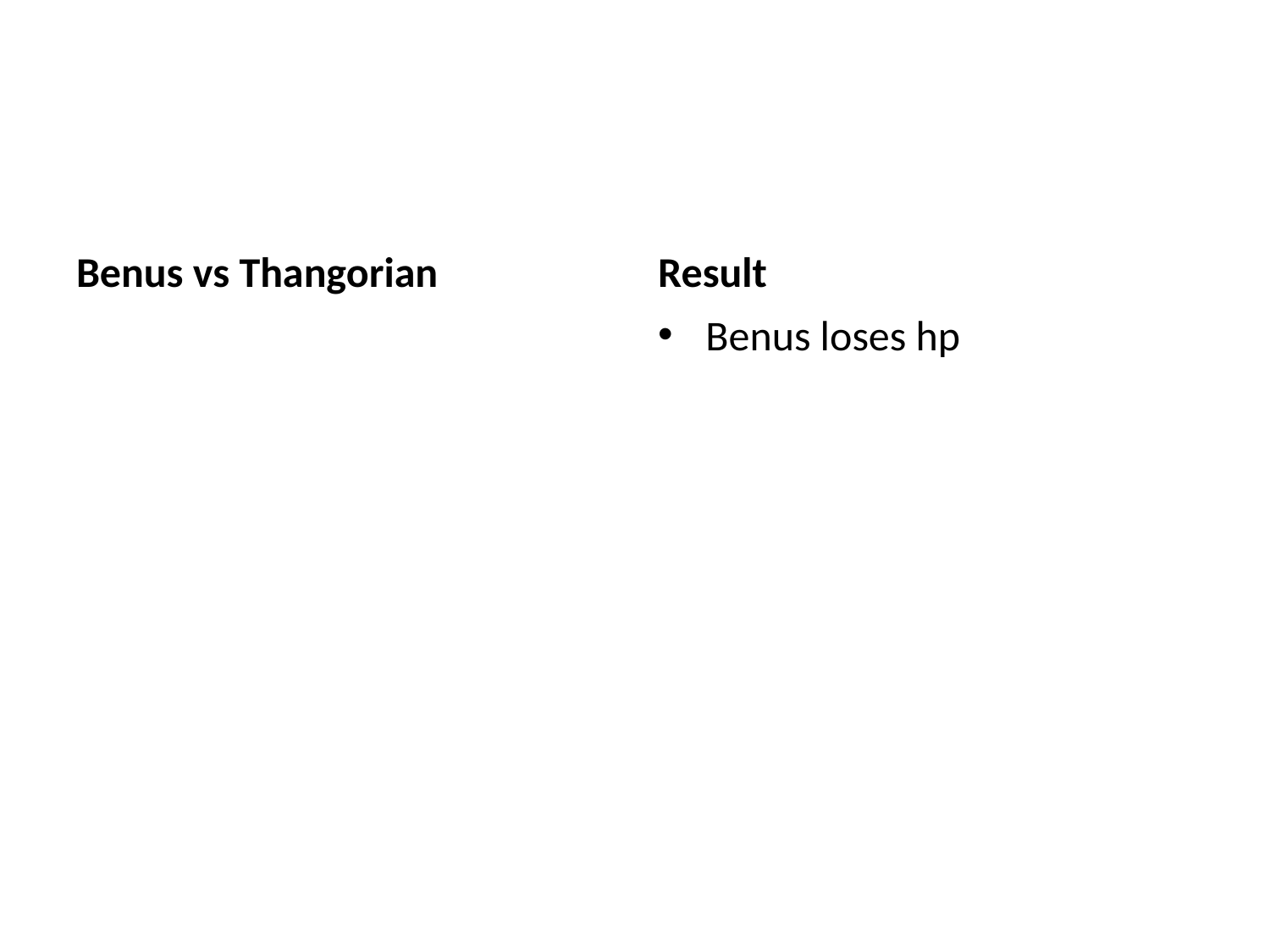

#
Benus vs Thangorian
Result

Benus loses hp